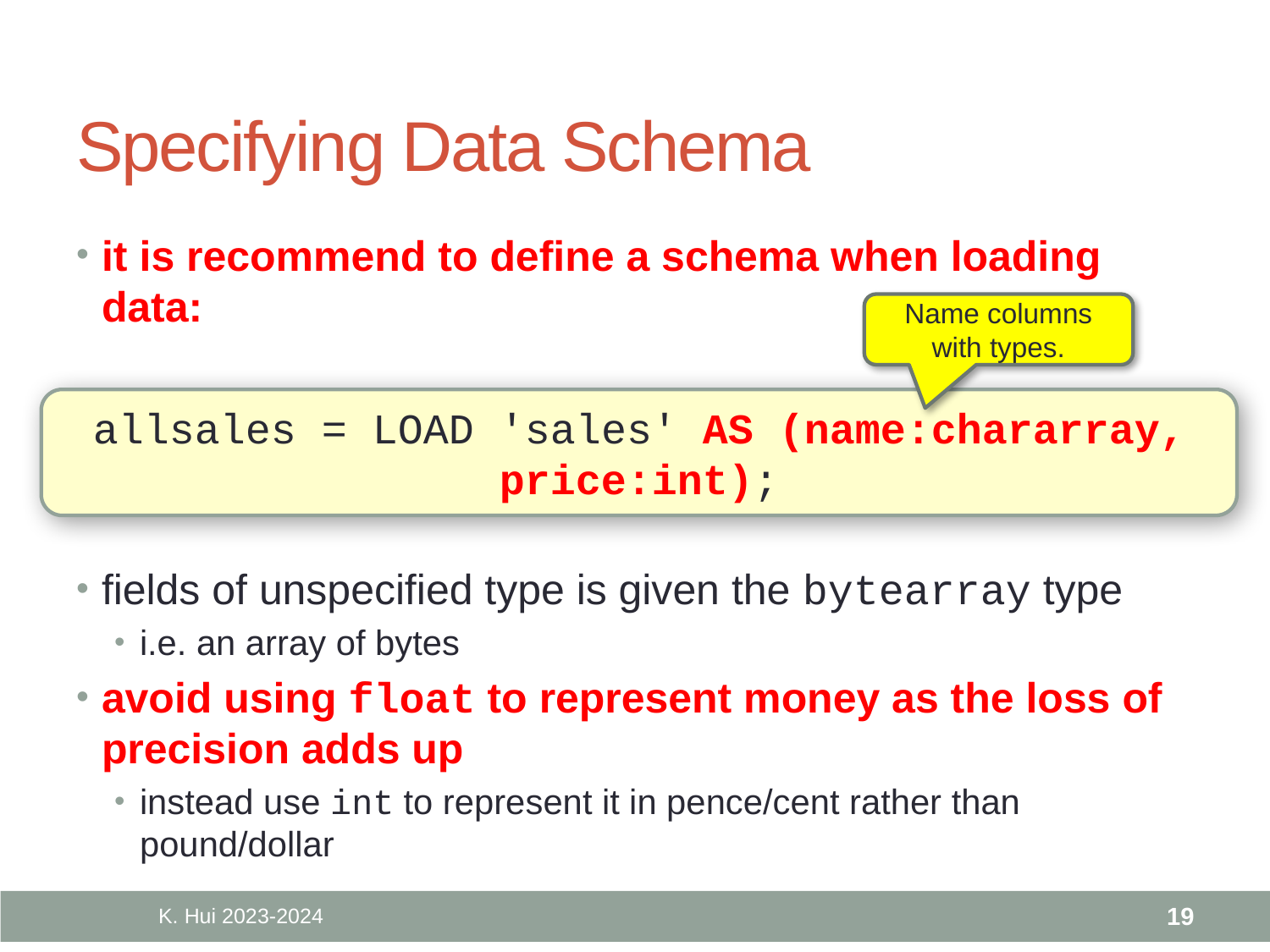

# Specifying Data Schema
it is recommend to define a schema when loading data:
Name columns with types.
allsales = LOAD 'sales' AS (name:chararray, price:int);
fields of unspecified type is given the bytearray type
i.e. an array of bytes
avoid using float to represent money as the loss of precision adds up
instead use int to represent it in pence/cent rather than pound/dollar

K. Hui 2023-2024
19